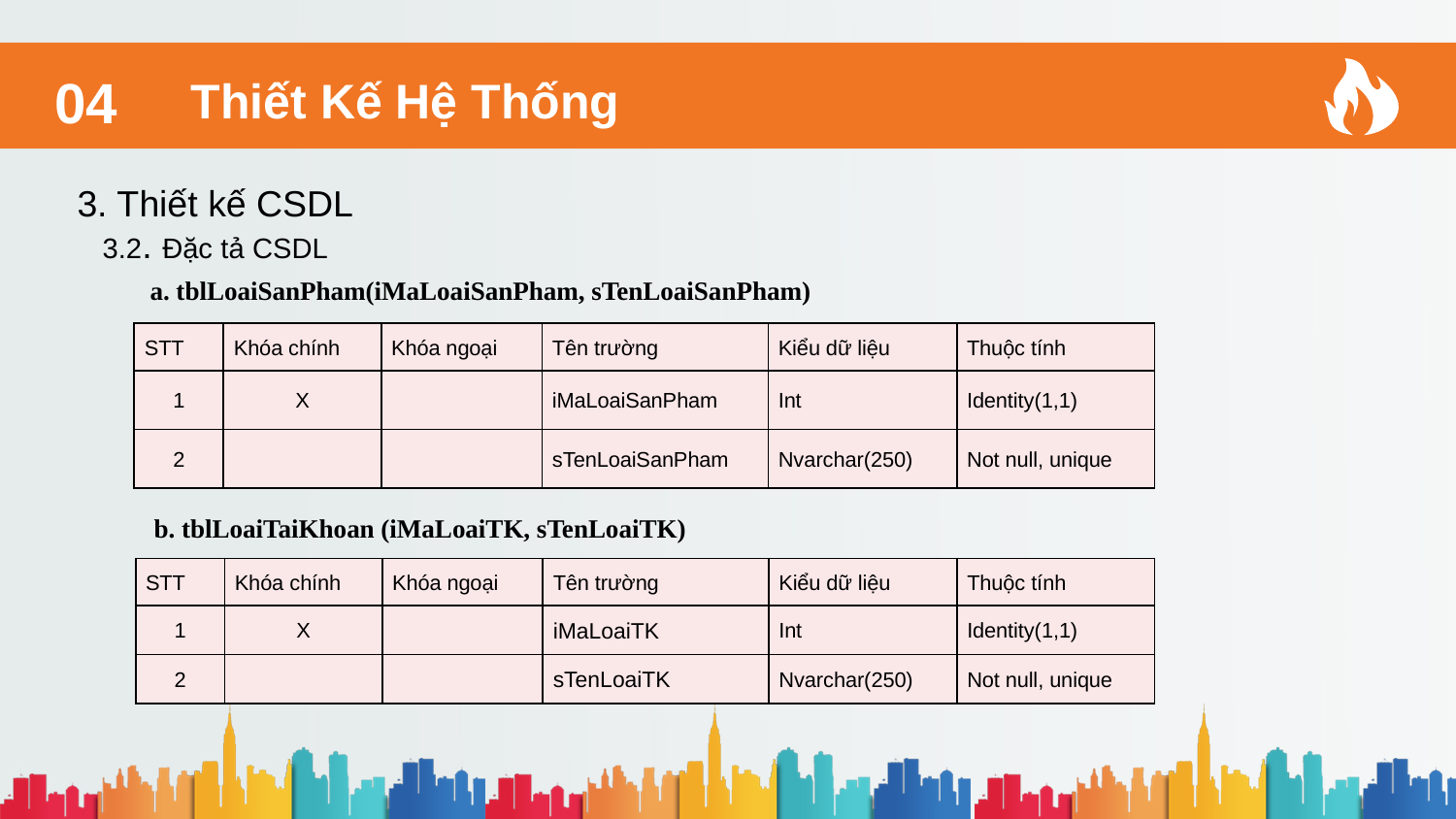

Thiết Kế Hệ Thống
04
3. Thiết kế CSDL
3.2. Đặc tả CSDL

a. tblLoaiSanPham(iMaLoaiSanPham, sTenLoaiSanPham)
| STT | Khóa chính | Khóa ngoại | Tên trường | Kiểu dữ liệu | Thuộc tính |
| --- | --- | --- | --- | --- | --- |
| 1 | X |  | iMaLoaiSanPham | Int | Identity(1,1) |
| 2 |  |  | sTenLoaiSanPham | Nvarchar(250) | Not null, unique |
b. tblLoaiTaiKhoan (iMaLoaiTK, sTenLoaiTK)
| STT | Khóa chính | Khóa ngoại | Tên trường | Kiểu dữ liệu | Thuộc tính |
| --- | --- | --- | --- | --- | --- |
| 1 | X |  | iMaLoaiTK | Int | Identity(1,1) |
| 2 |  |  | sTenLoaiTK | Nvarchar(250) | Not null, unique |